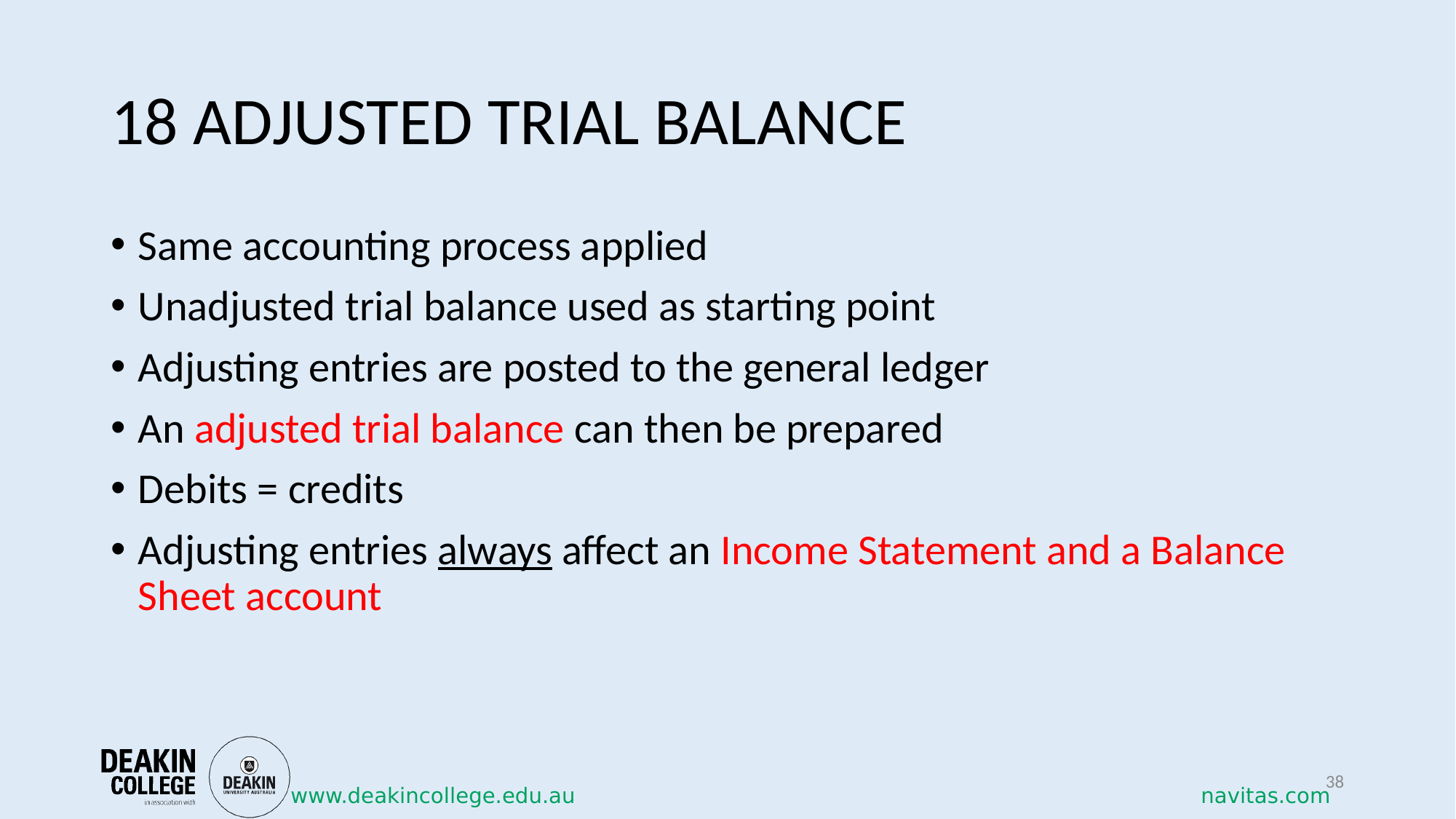

# 18 ADJUSTED TRIAL BALANCE
Same accounting process applied
Unadjusted trial balance used as starting point
Adjusting entries are posted to the general ledger
An adjusted trial balance can then be prepared
Debits = credits
Adjusting entries always affect an Income Statement and a Balance Sheet account
38